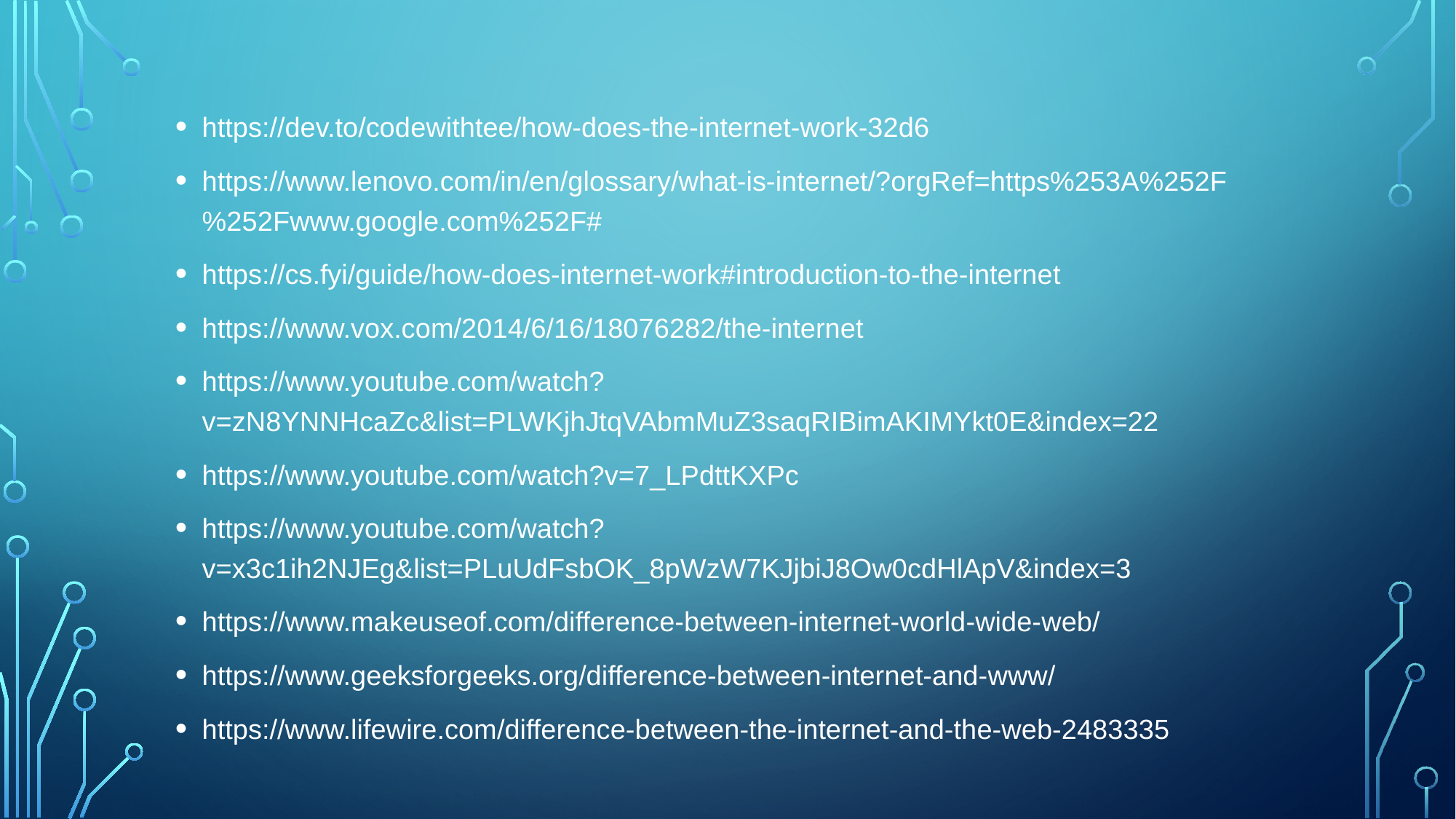

https://dev.to/codewithtee/how-does-the-internet-work-32d6
https://www.lenovo.com/in/en/glossary/what-is-internet/?orgRef=https%253A%252F%252Fwww.google.com%252F#
https://cs.fyi/guide/how-does-internet-work#introduction-to-the-internet
https://www.vox.com/2014/6/16/18076282/the-internet
https://www.youtube.com/watch?v=zN8YNNHcaZc&list=PLWKjhJtqVAbmMuZ3saqRIBimAKIMYkt0E&index=22
https://www.youtube.com/watch?v=7_LPdttKXPc
https://www.youtube.com/watch?v=x3c1ih2NJEg&list=PLuUdFsbOK_8pWzW7KJjbiJ8Ow0cdHlApV&index=3
https://www.makeuseof.com/difference-between-internet-world-wide-web/
https://www.geeksforgeeks.org/difference-between-internet-and-www/
https://www.lifewire.com/difference-between-the-internet-and-the-web-2483335